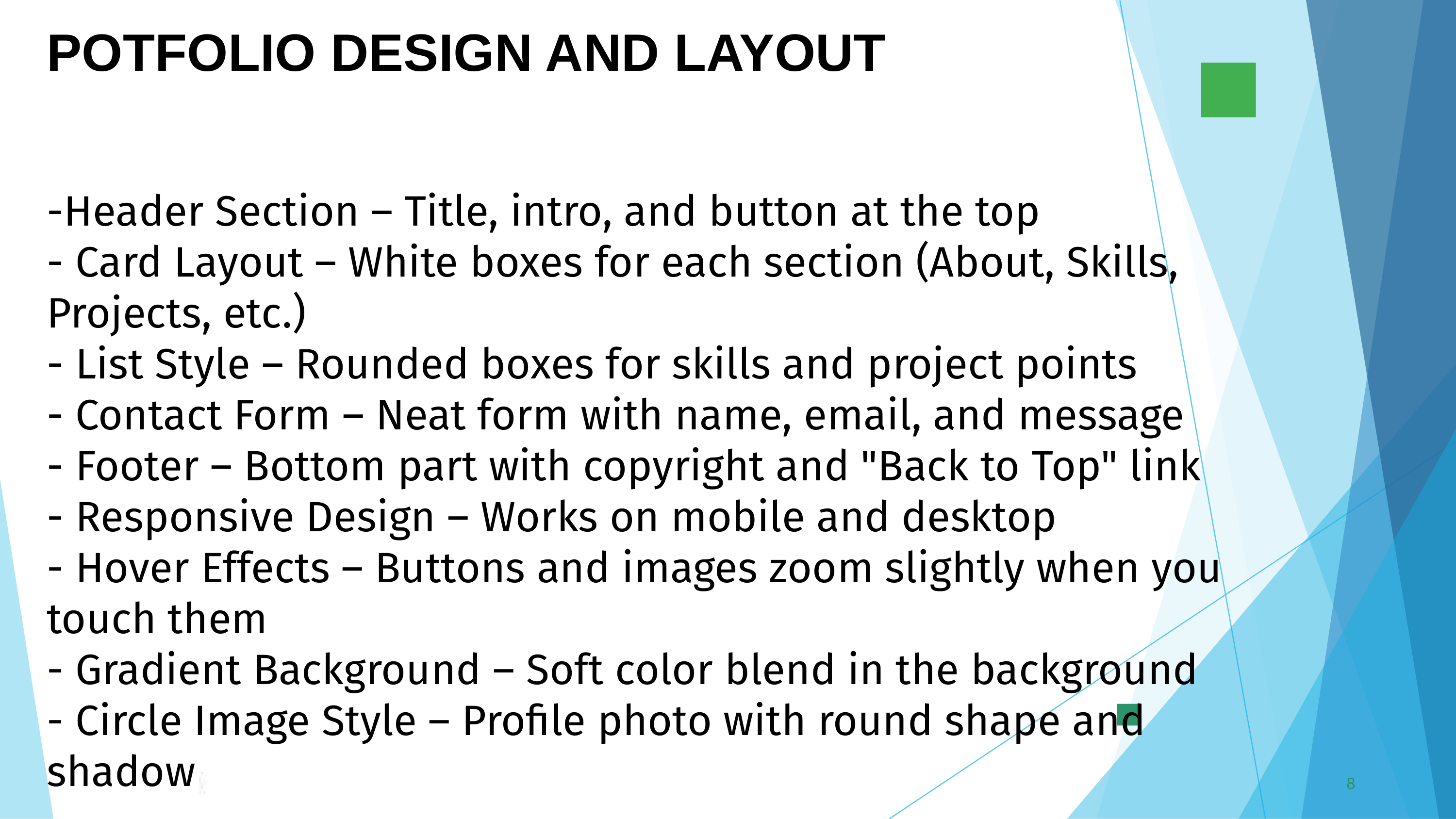

POTFOLIO DESIGN AND LAYOUT

-Header Section – Title, intro, and button at the top
- Card Layout – White boxes for each section (About, Skills, Projects, etc.)
- List Style – Rounded boxes for skills and project points
- Contact Form – Neat form with name, email, and message
- Footer – Bottom part with copyright and "Back to Top" link
- Responsive Design – Works on mobile and desktop
- Hover Effects – Buttons and images zoom slightly when you touch them
- Gradient Background – Soft color blend in the background
- Circle Image Style – Profile photo with round shape and shadow

8